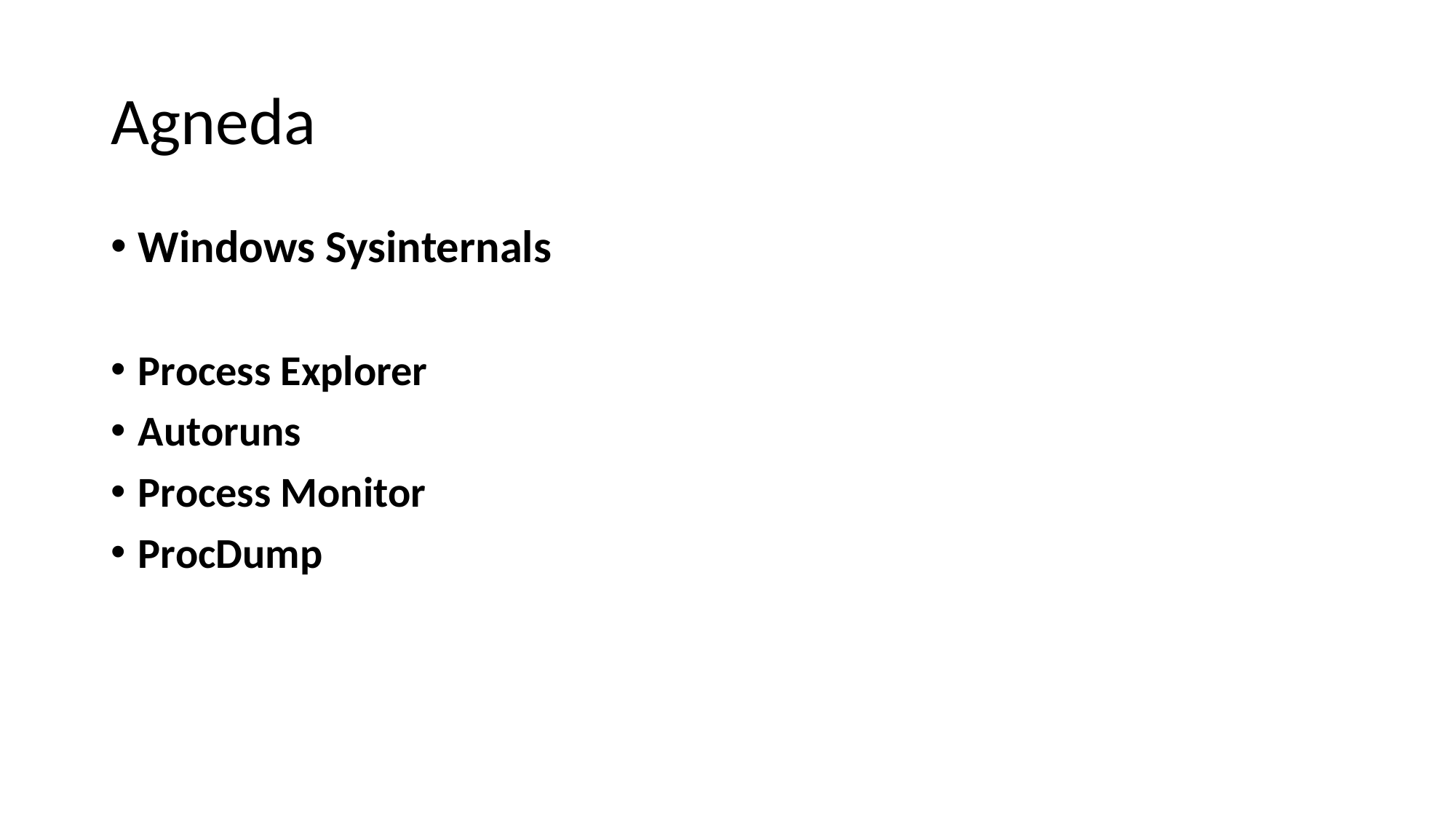

# Agneda
Windows Sysinternals

Process Explorer
Autoruns
Process Monitor
ProcDump